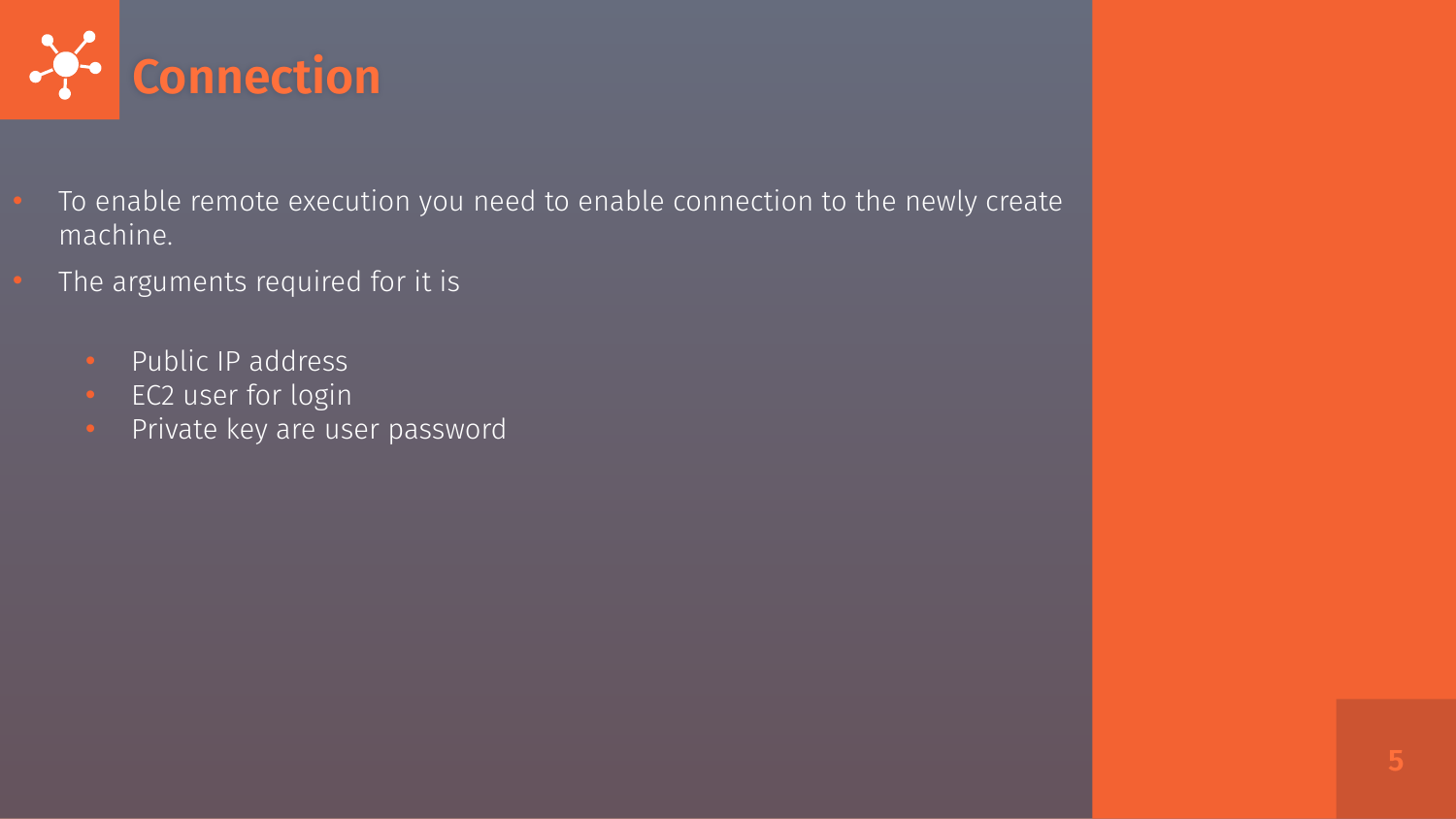

# Connection

To enable remote execution you need to enable connection to the newly create machine.
The arguments required for it is

Public IP address
EC2 user for login
Private key are user password

5